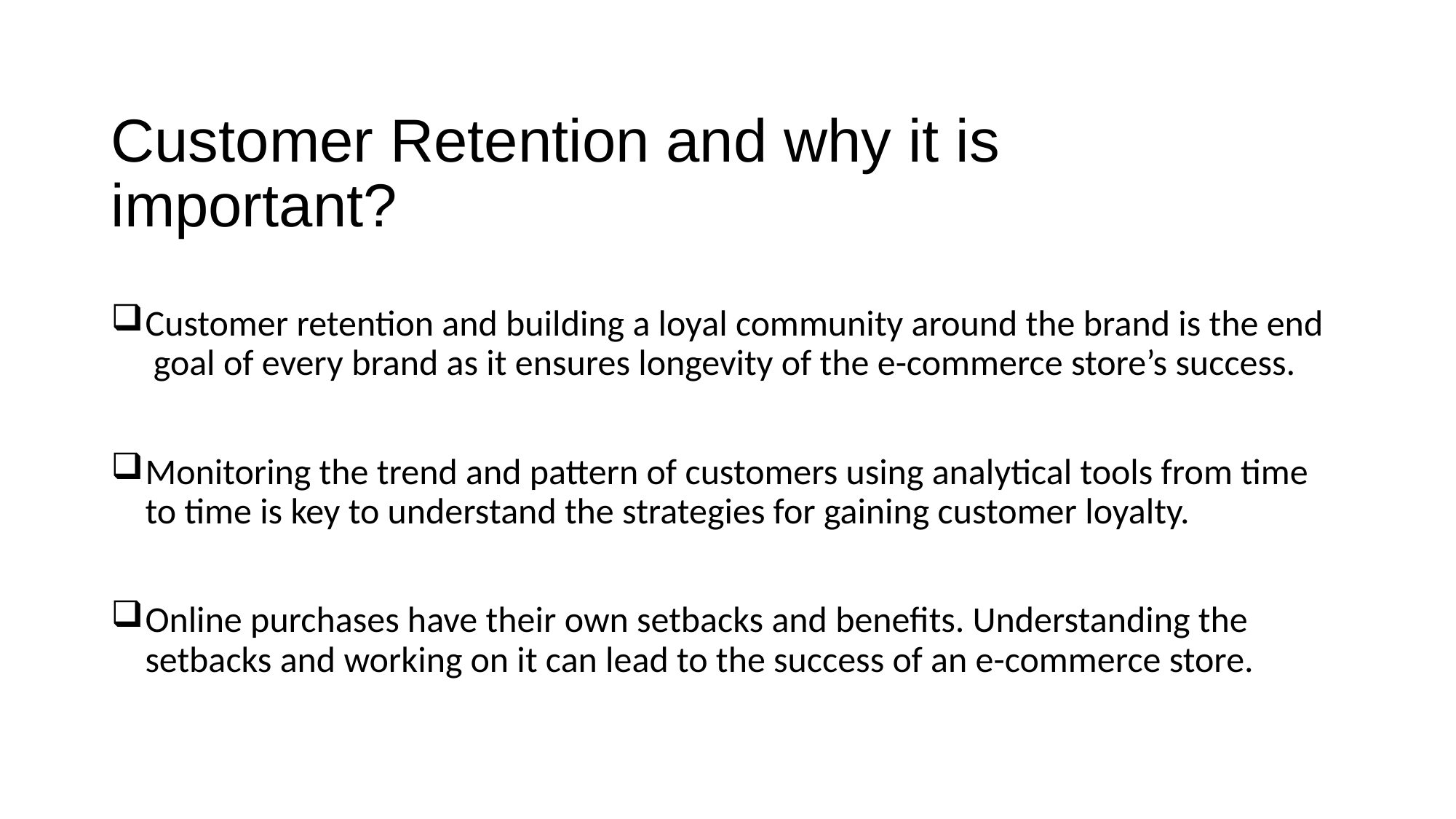

# Customer Retention and why it is important?
Customer retention and building a loyal community around the brand is the end  goal of every brand as it ensures longevity of the e-commerce store’s success.

Monitoring the trend and pattern of customers using analytical tools from time to time is key to understand the strategies for gaining customer loyalty.

Online purchases have their own setbacks and benefits. Understanding the setbacks and working on it can lead to the success of an e-commerce store.